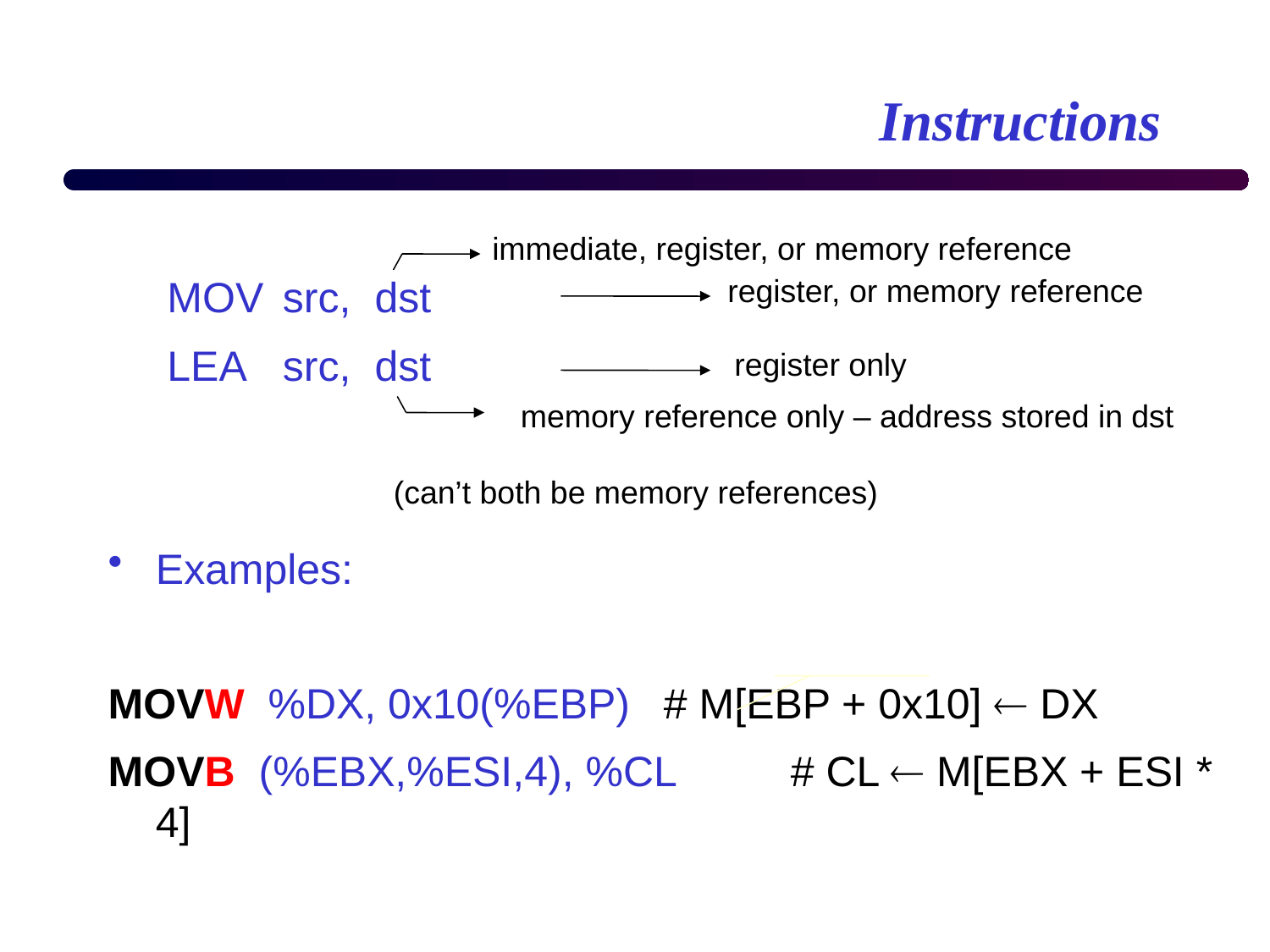

# Instructions
immediate, register, or memory reference

     MOV	src,  dst
     LEA	src,  dst

Examples:

MOVW  %DX, 0x10(%EBP)	# M[EBP + 0x10] ← DX
MOVB  (%EBX,%ESI,4), %CL	# CL ← M[EBX + ESI * 4]

register, or memory reference

register only

	memory reference only – address stored in dst

(can’t both be memory references)